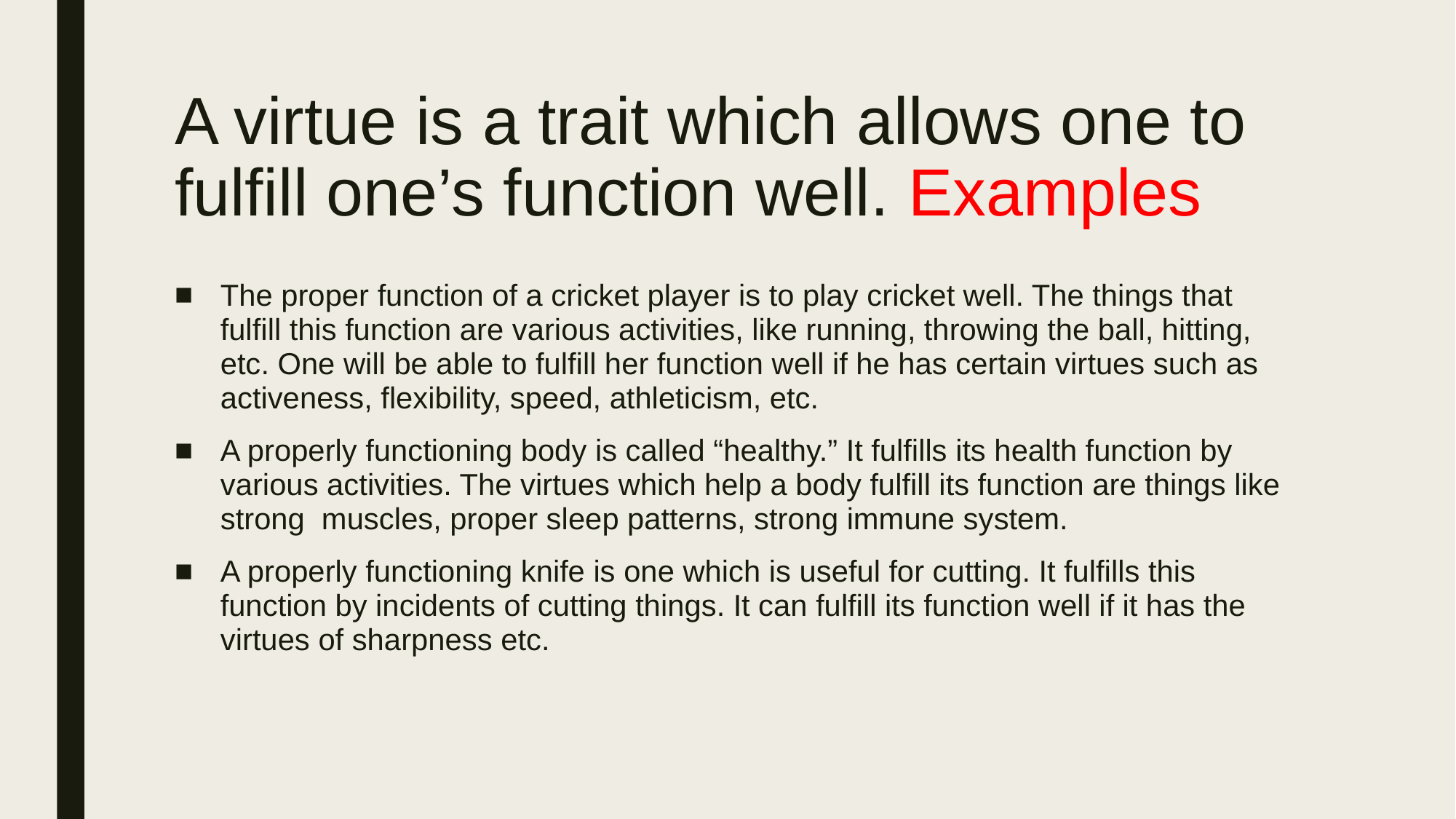

# A virtue is a trait which allows one to fulﬁll one’s function well. Examples
The proper function of a cricket player is to play cricket well. The things that fulﬁll this function are various activities, like running, throwing the ball, hitting, etc. One will be able to fulﬁll her function well if he has certain virtues such as activeness, flexibility, speed, athleticism, etc.
A properly functioning body is called “healthy.” It fulﬁlls its health function by various activities. The virtues which help a body fulﬁll its function are things like strong  muscles, proper sleep patterns, strong immune system.
A properly functioning knife is one which is useful for cutting. It fulﬁlls this function by incidents of cutting things. It can fulﬁll its function well if it has the virtues of sharpness etc.